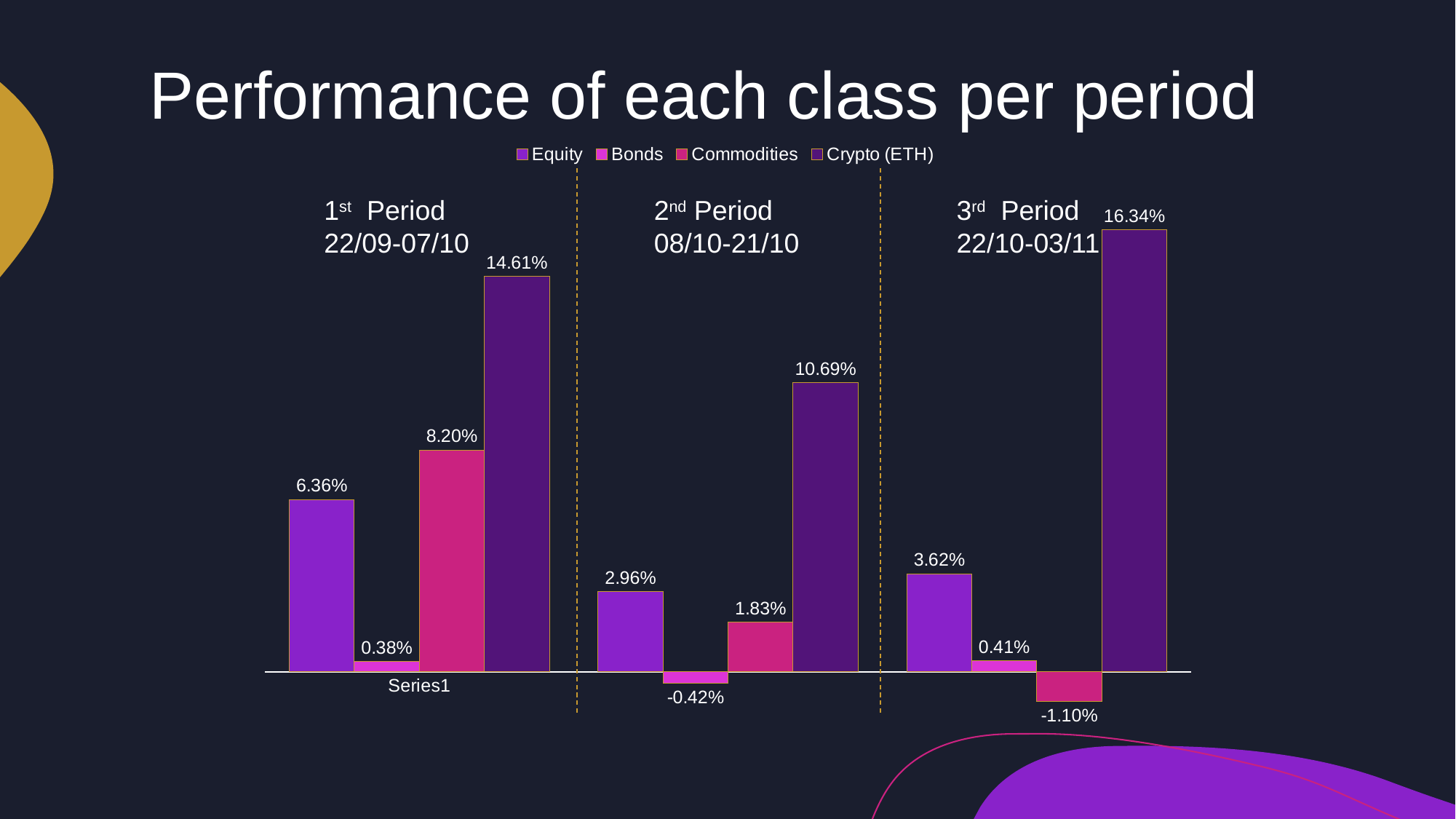

# Performance of each class per period

### Chart

| Category | Equity | Bonds | Commodities | Crypto (ETH) |
|---|---|---|---|---|
|  | 0.0636 | 0.0038 | 0.082 | 0.1461 |
|  | 0.0296 | -0.0042 | 0.0183 | 0.1069 |
|  | 0.0362 | 0.0041 | -0.011 | 0.1634 |
1st  Period
22/09-07/10
2nd Period
08/10-21/10
3rd  Period 22/10-03/11